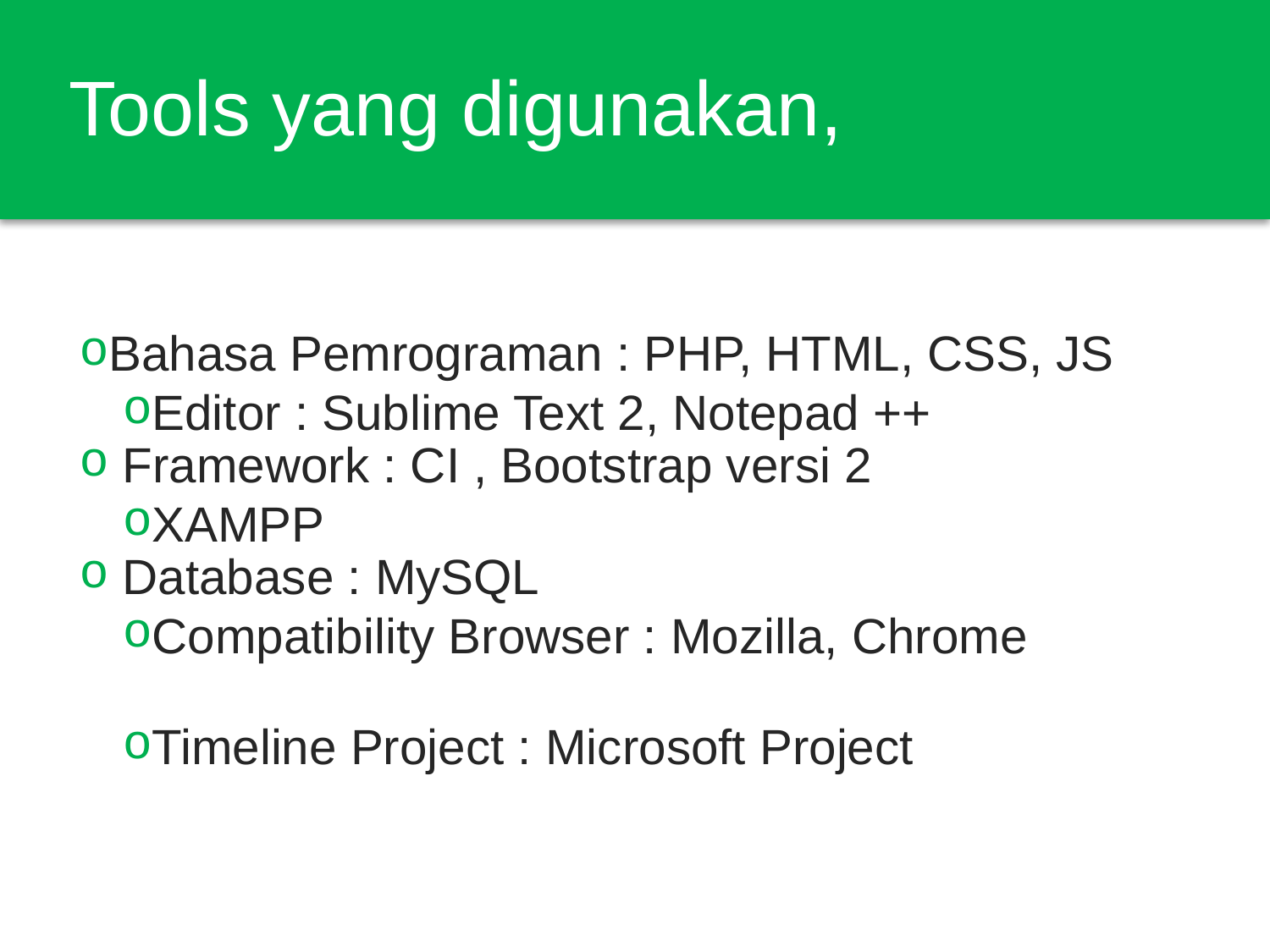

# Meaningful Transitions
Tools yang digunakan,
Bahasa Pemrograman : PHP, HTML, CSS, JS
 Framework : CI , Bootstrap versi 2
 Database : MySQL
Editor : Sublime Text 2, Notepad ++
XAMPP
Compatibility Browser : Mozilla, Chrome
Timeline Project : Microsoft Project